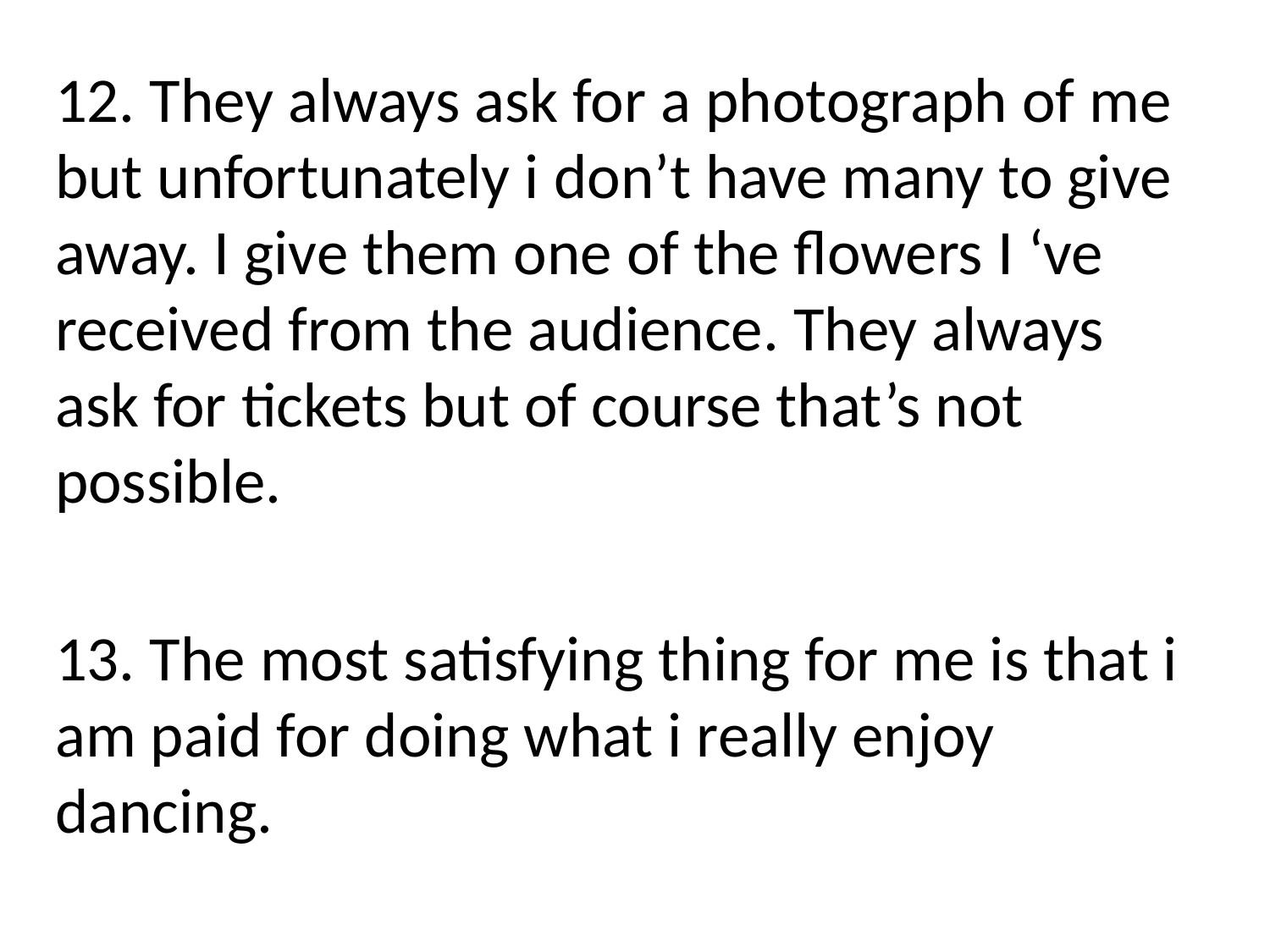

#
12. They always ask for a photograph of me but unfortunately i don’t have many to give away. I give them one of the flowers I ‘ve received from the audience. They always ask for tickets but of course that’s not possible.

13. The most satisfying thing for me is that i am paid for doing what i really enjoy dancing.